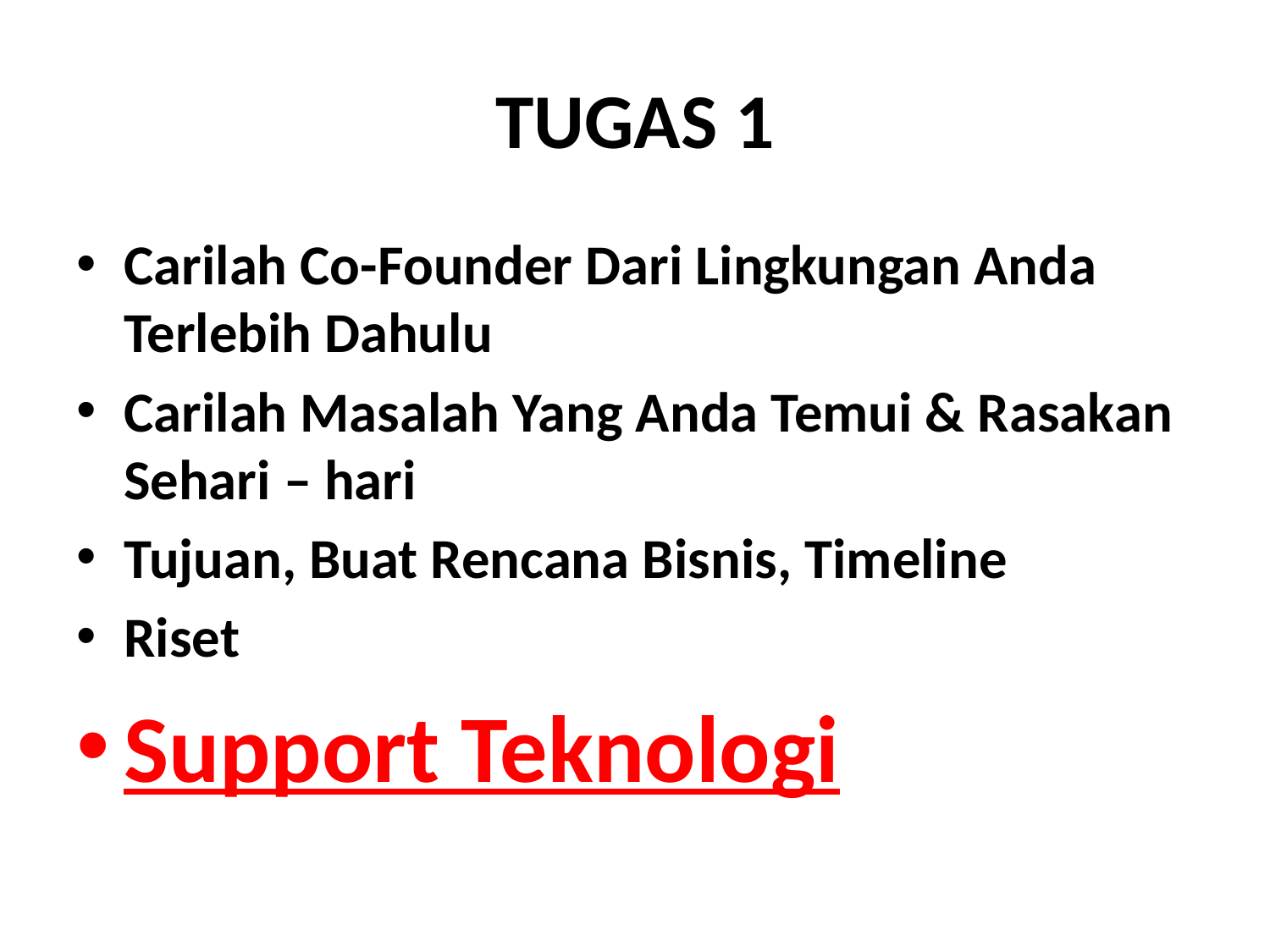

# TUGAS 1
Carilah Co-Founder Dari Lingkungan Anda Terlebih Dahulu
Carilah Masalah Yang Anda Temui & Rasakan Sehari – hari
Tujuan, Buat Rencana Bisnis, Timeline
Riset
Support Teknologi